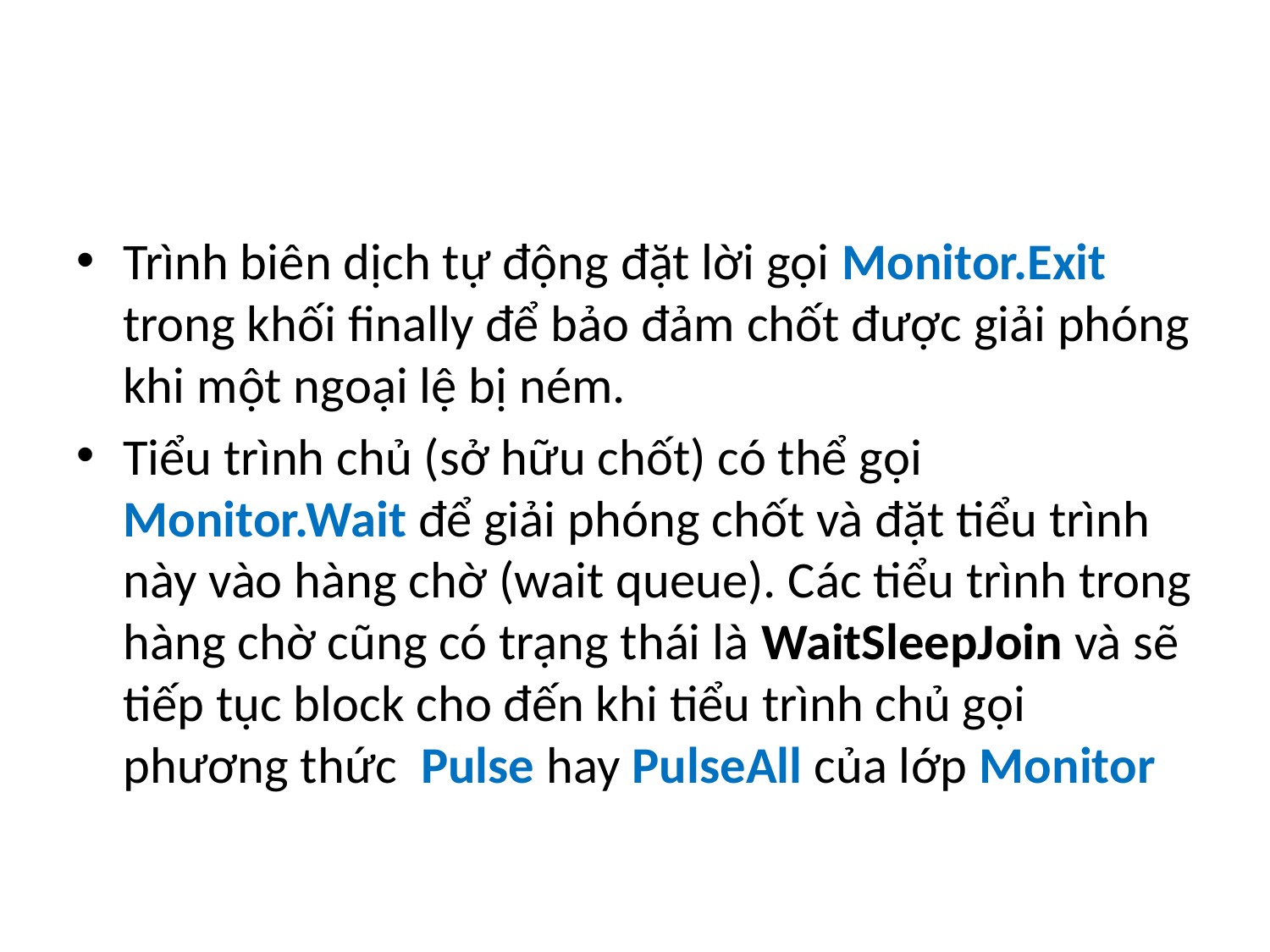

Trình biên dịch tự động đặt lời gọi Monitor.Exit trong khối finally để bảo đảm chốt được giải phóng khi một ngoại lệ bị ném.
Tiểu trình chủ (sở hữu chốt) có thể gọi Monitor.Wait để giải phóng chốt và đặt tiểu trình này vào hàng chờ (wait queue). Các tiểu trình trong hàng chờ cũng có trạng thái là WaitSleepJoin và sẽ tiếp tục block cho đến khi tiểu trình chủ gọi phương thức  Pulse hay PulseAll của lớp Monitor